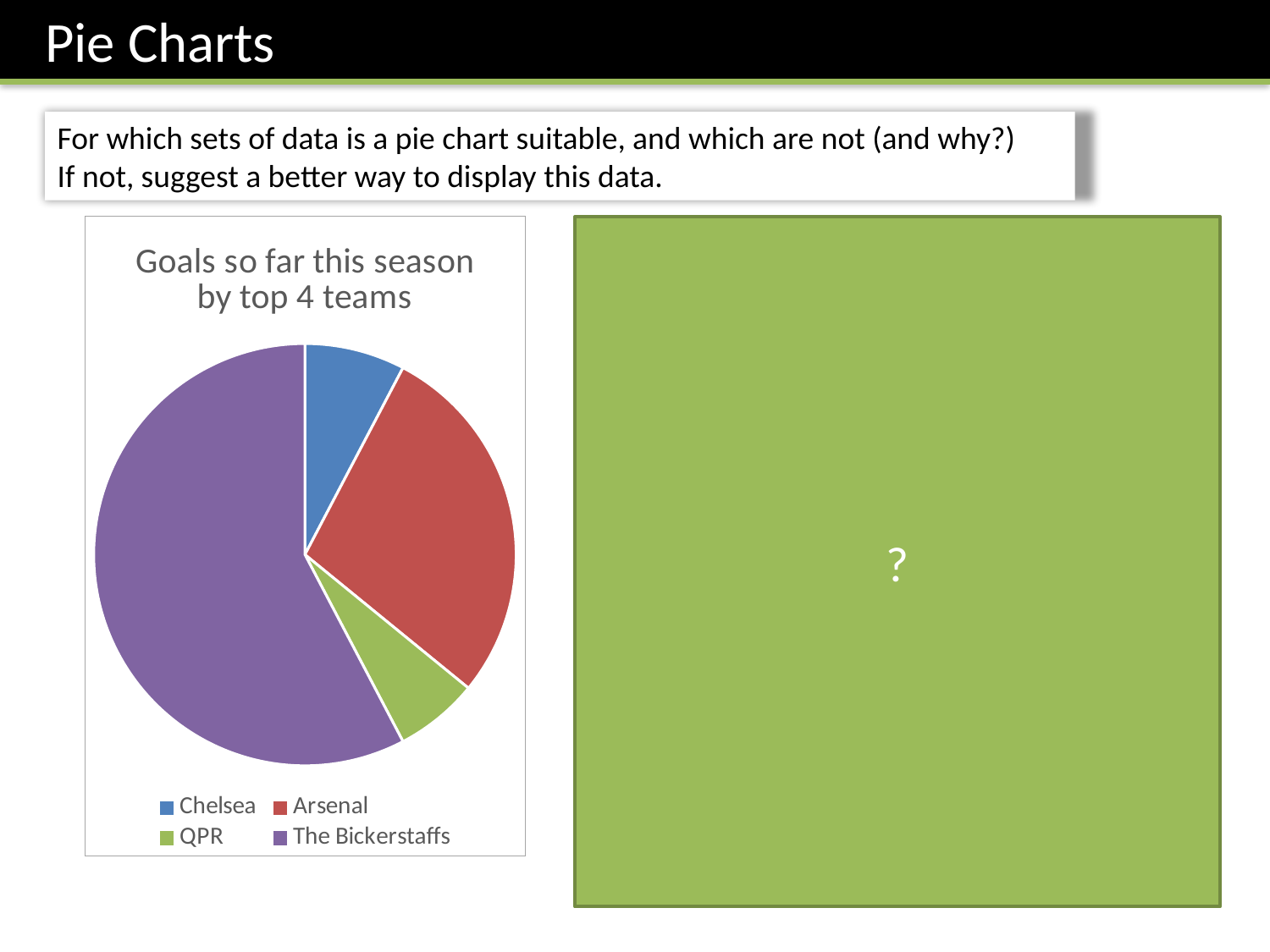

Pie Charts
For which sets of data is a pie chart suitable, and which are not (and why?)
If not, suggest a better way to display this data.

### Chart: Goals so far this season by top 4 teams

| Category | Goals so far this season by top 4 teams |
|---|---|
| Chelsea | 6.0 |
| Arsenal | 22.0 |
| QPR | 5.0 |
| The Bickerstaffs | 45.0 |
Pie charts should be used when we interested in proportions/percentage/fractions of some total and are less concerned with the frequencies.
The fraction of the total goals of the four teams is not particularly significant here, it’s the number of goals (i.e. the frequencies) we’re more interested in.

A more suitable representation would be a bar chart:
?

### Chart:

| Category | Goals so far this season by top 4 teams |
|---|---|
| Chelsea | 6.0 |
| Arsenal | 22.0 |
| QPR | 5.0 |
| The Bickerstaffs | 45.0 |